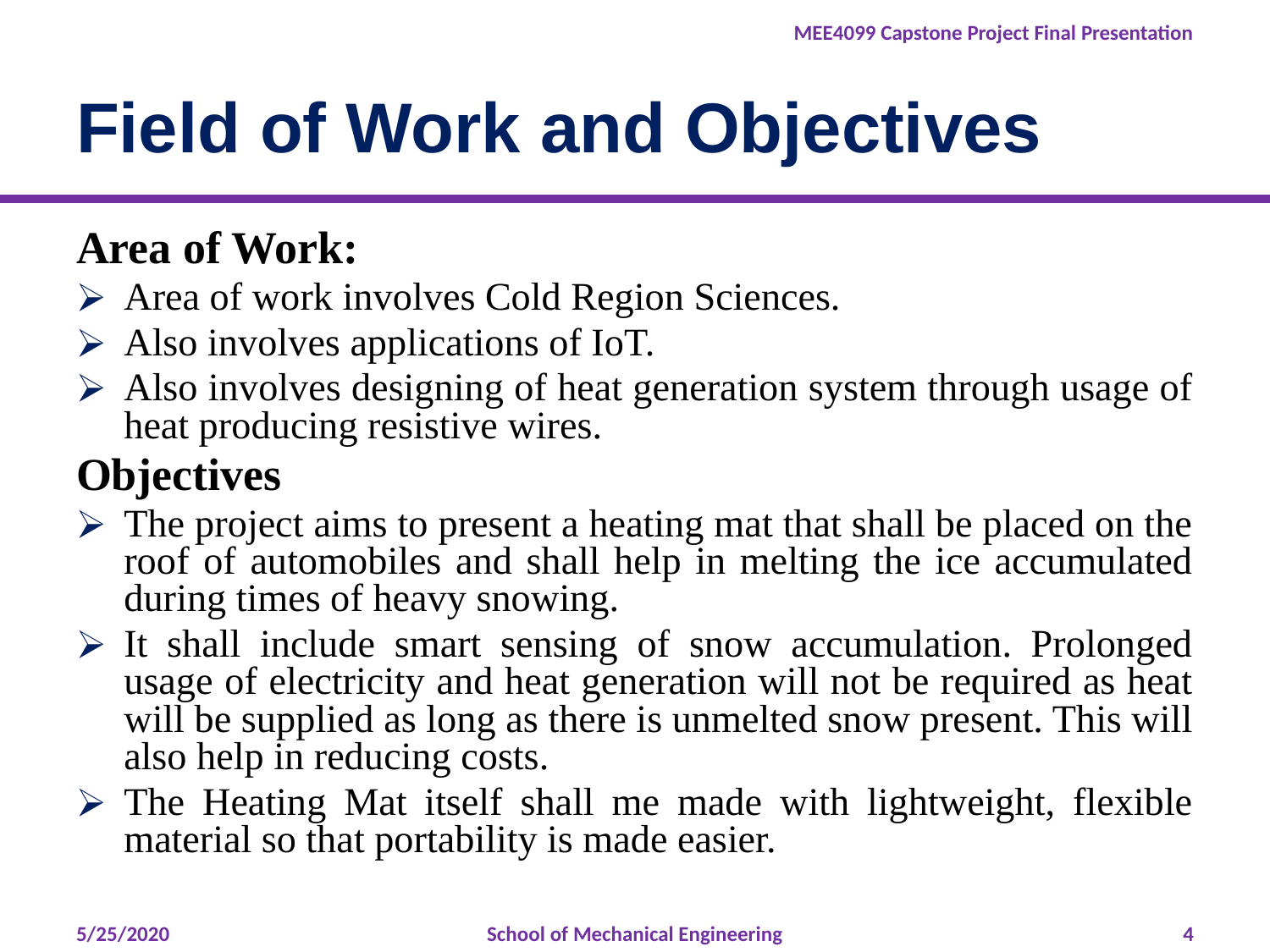

# Field of Work and Objectives
Area of Work:
Area of work involves Cold Region Sciences.
Also involves applications of IoT.
Also involves designing of heat generation system through usage of heat producing resistive wires.
Objectives
The project aims to present a heating mat that shall be placed on the roof of automobiles and shall help in melting the ice accumulated during times of heavy snowing.
It shall include smart sensing of snow accumulation. Prolonged usage of electricity and heat generation will not be required as heat will be supplied as long as there is unmelted snow present. This will also help in reducing costs.
The Heating Mat itself shall me made with lightweight, flexible material so that portability is made easier.

5/25/2020
School of Mechanical Engineering
4